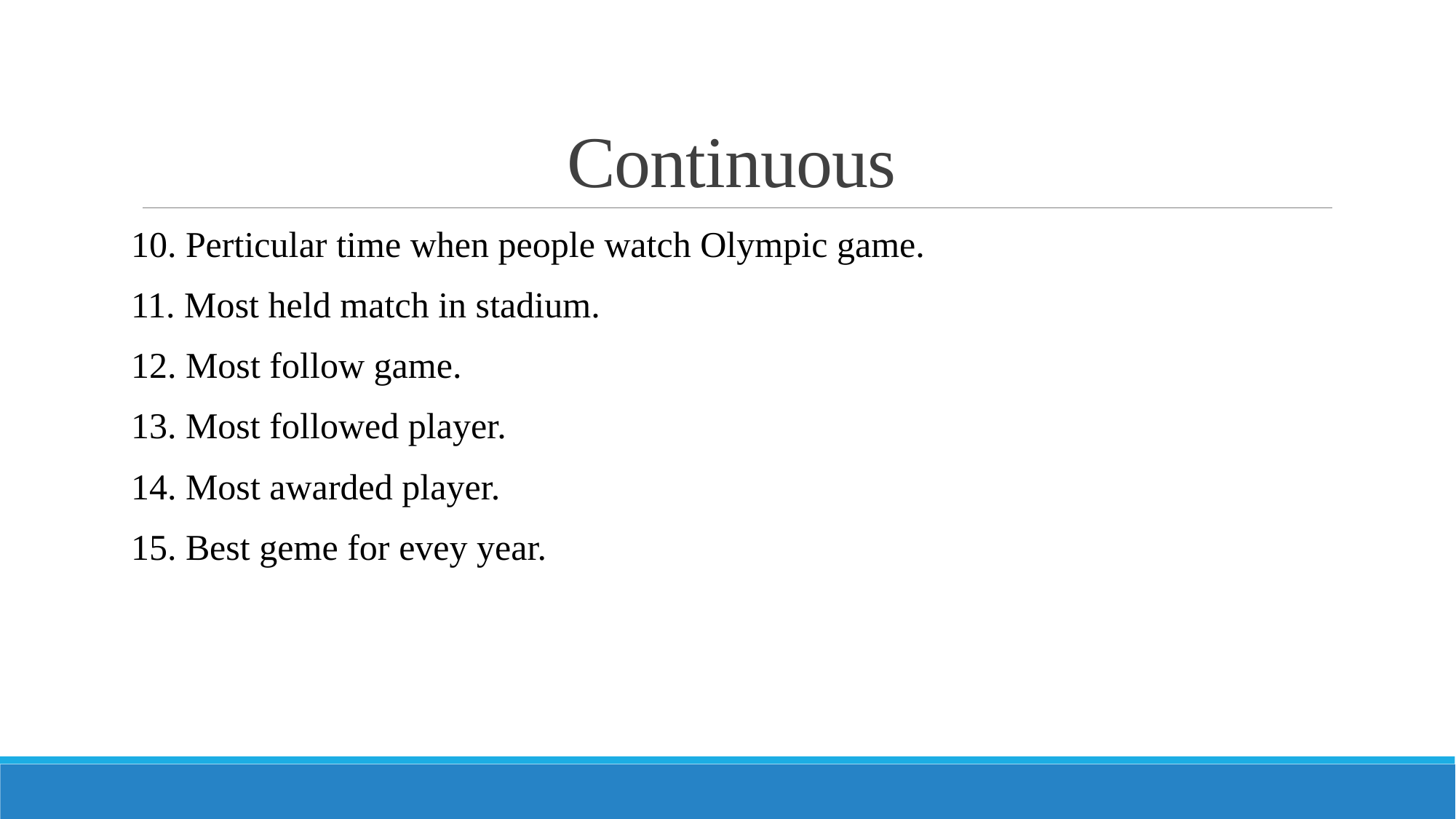

# Continuous
10. Perticular time when people watch Olympic game.
11. Most held match in stadium.
12. Most follow game.
13. Most followed player.
14. Most awarded player.
15. Best geme for evey year.